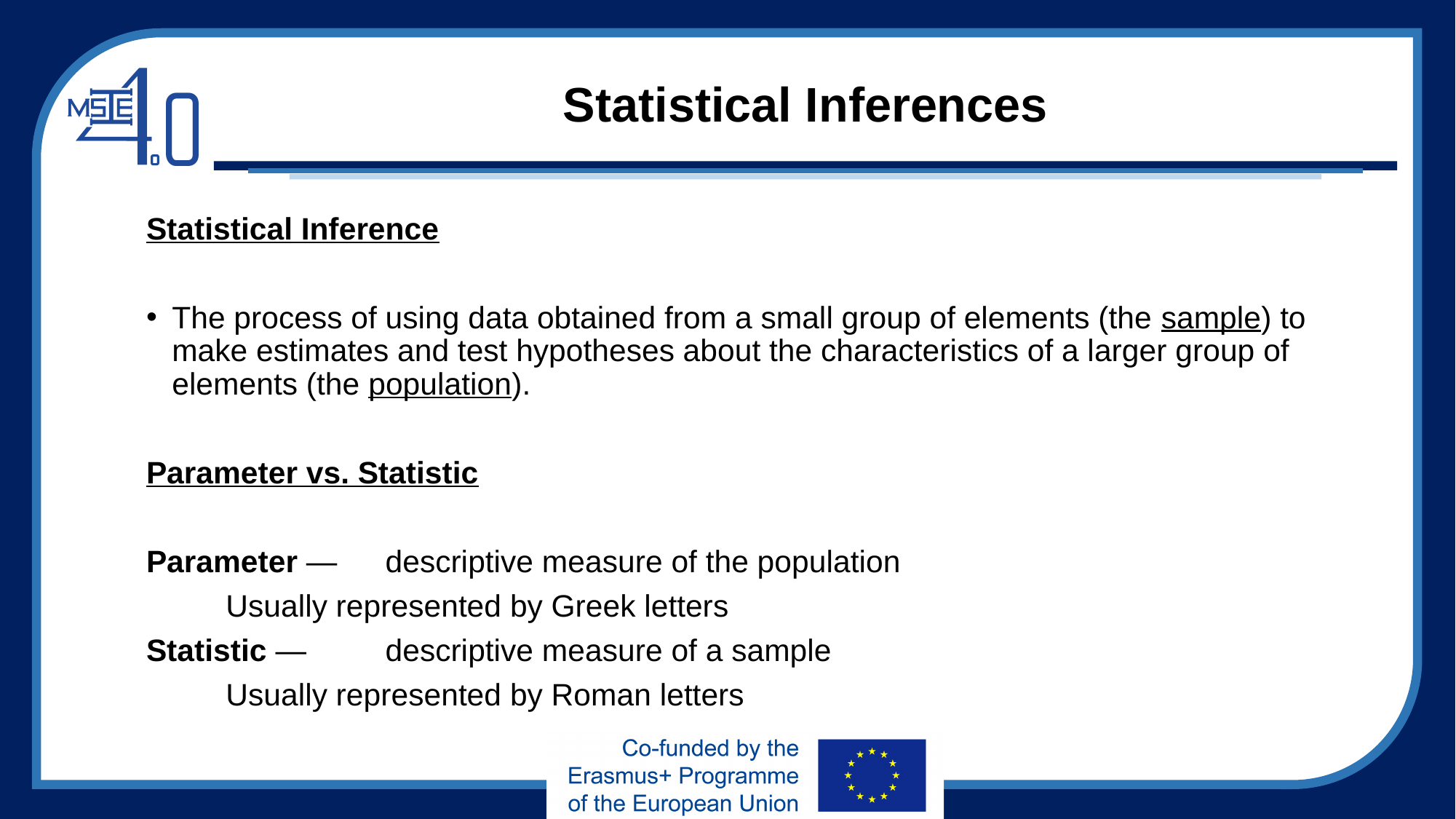

# Statistical Inferences
Statistical Inference

The process of using data obtained from a small group of elements (the sample) to make estimates and test hypotheses about the characteristics of a larger group of elements (the population).

Parameter vs. Statistic

Parameter — 	descriptive measure of the population
		Usually represented by Greek letters
Statistic — 	descriptive measure of a sample
		Usually represented by Roman letters